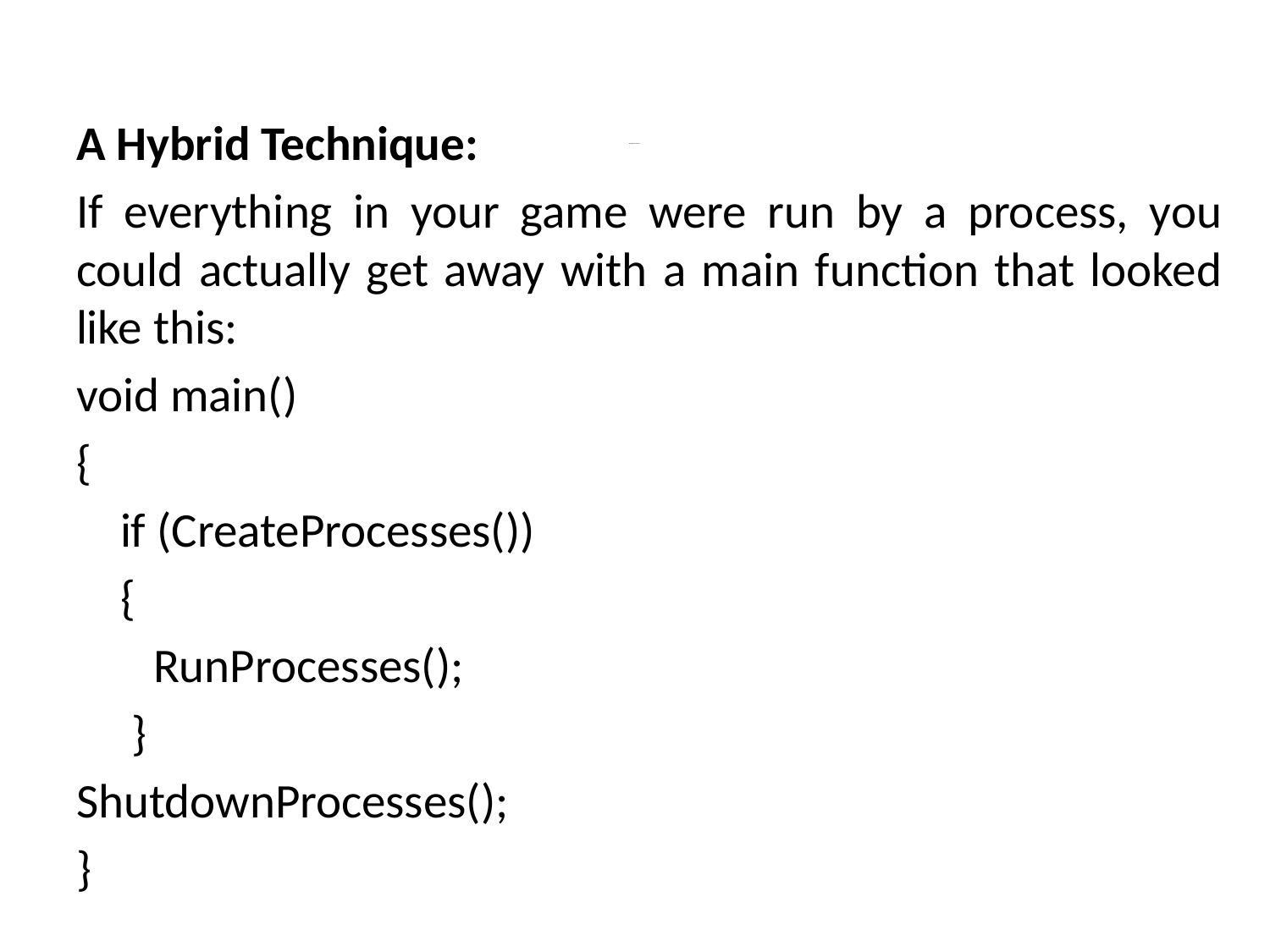

A Hybrid Technique:
If everything in your game were run by a process, you could actually get away with a main function that looked like this:
void main()
{
    if (CreateProcesses())
    {
       RunProcesses();
     }
ShutdownProcesses();
}
# Organizing the Main Loop